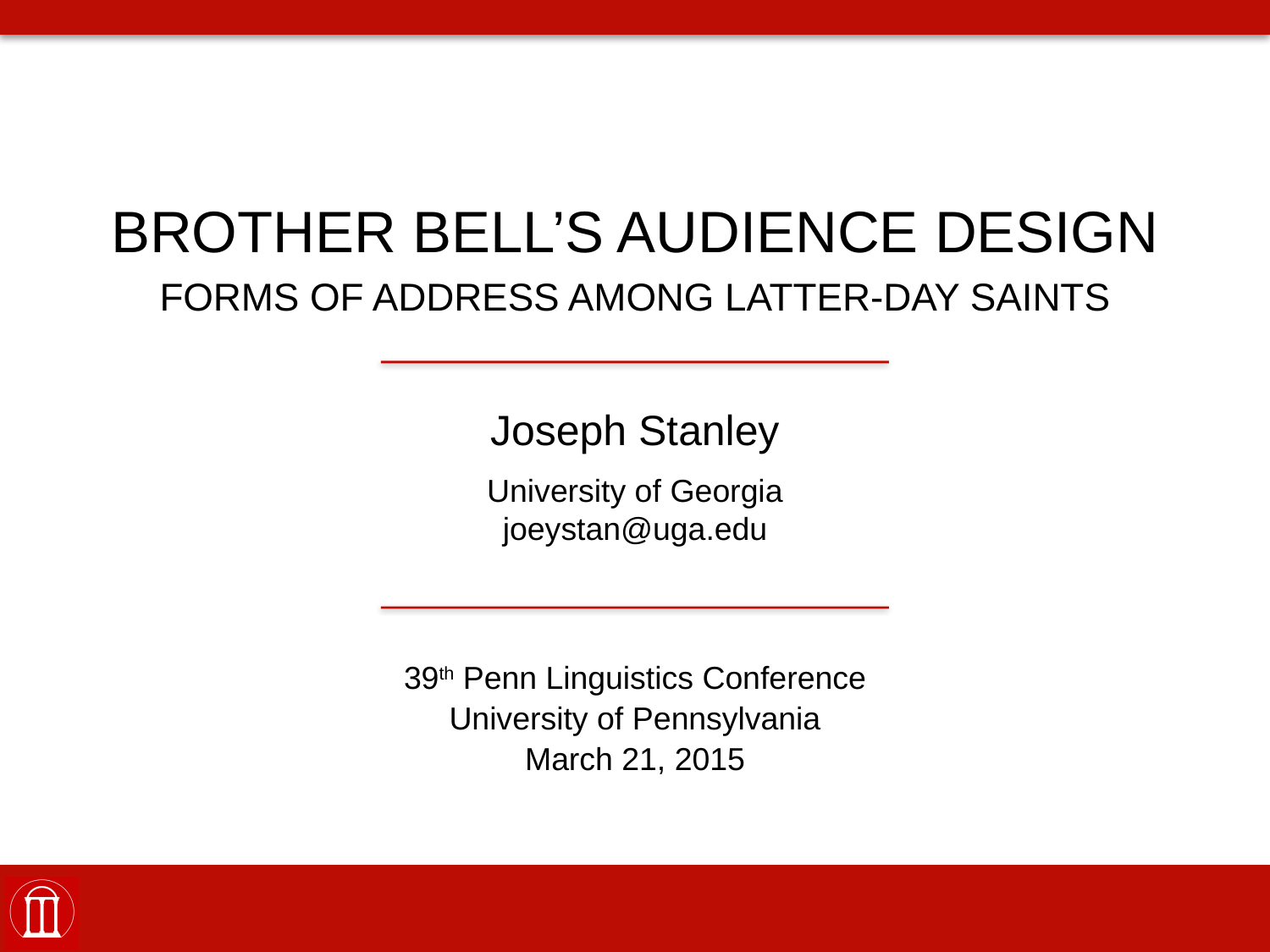

Brother Bell’s Audience Design
Forms of Address among Latter-day Saints
39th Penn Linguistics Conference
University of Pennsylvania
March 21, 2015